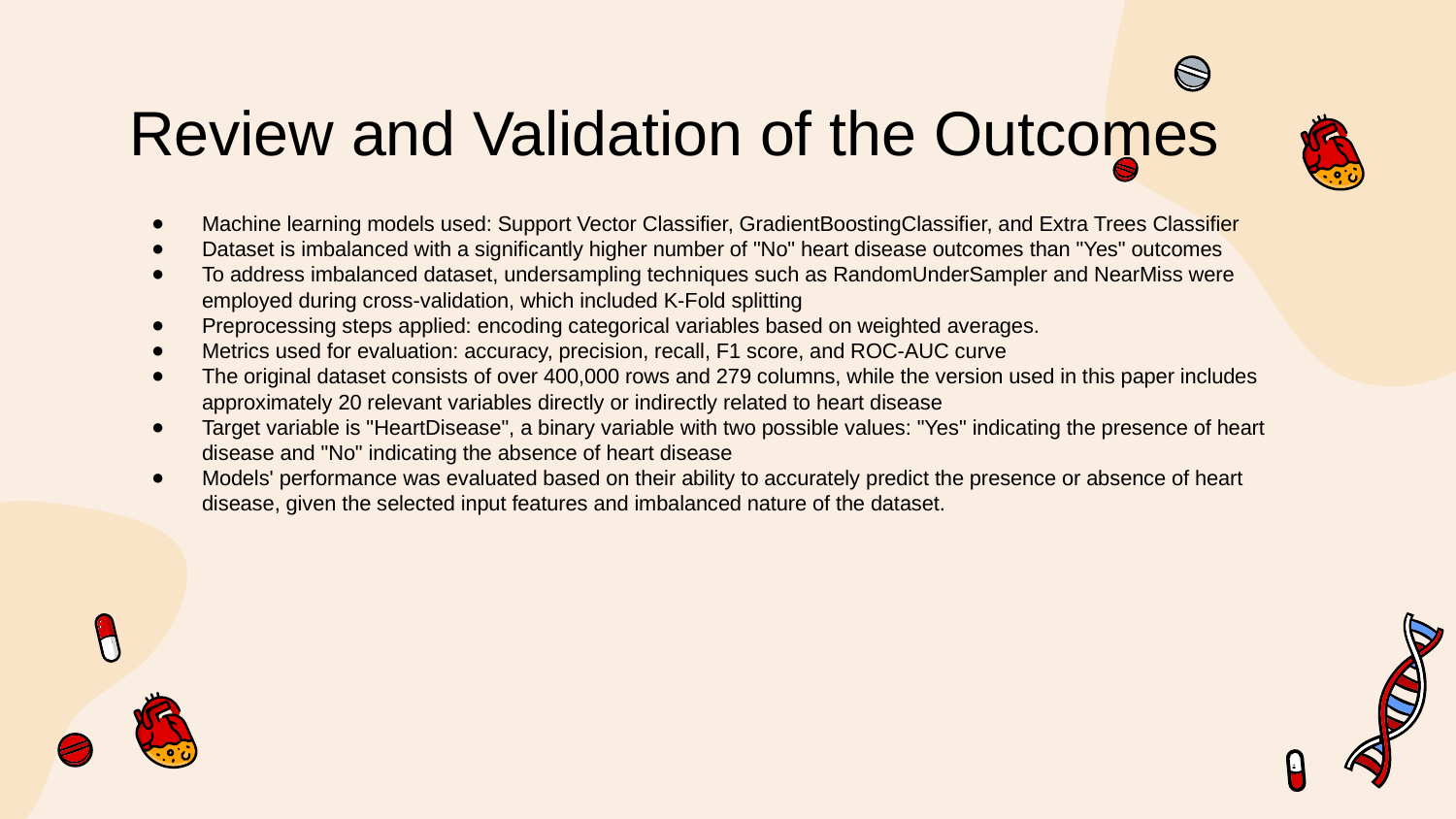

# Review and Validation of the Outcomes

Machine learning models used: Support Vector Classifier, GradientBoostingClassifier, and Extra Trees Classifier
Dataset is imbalanced with a significantly higher number of "No" heart disease outcomes than "Yes" outcomes
To address imbalanced dataset, undersampling techniques such as RandomUnderSampler and NearMiss were employed during cross-validation, which included K-Fold splitting
Preprocessing steps applied: encoding categorical variables based on weighted averages.
Metrics used for evaluation: accuracy, precision, recall, F1 score, and ROC-AUC curve
The original dataset consists of over 400,000 rows and 279 columns, while the version used in this paper includes approximately 20 relevant variables directly or indirectly related to heart disease
Target variable is "HeartDisease", a binary variable with two possible values: "Yes" indicating the presence of heart disease and "No" indicating the absence of heart disease
Models' performance was evaluated based on their ability to accurately predict the presence or absence of heart disease, given the selected input features and imbalanced nature of the dataset.